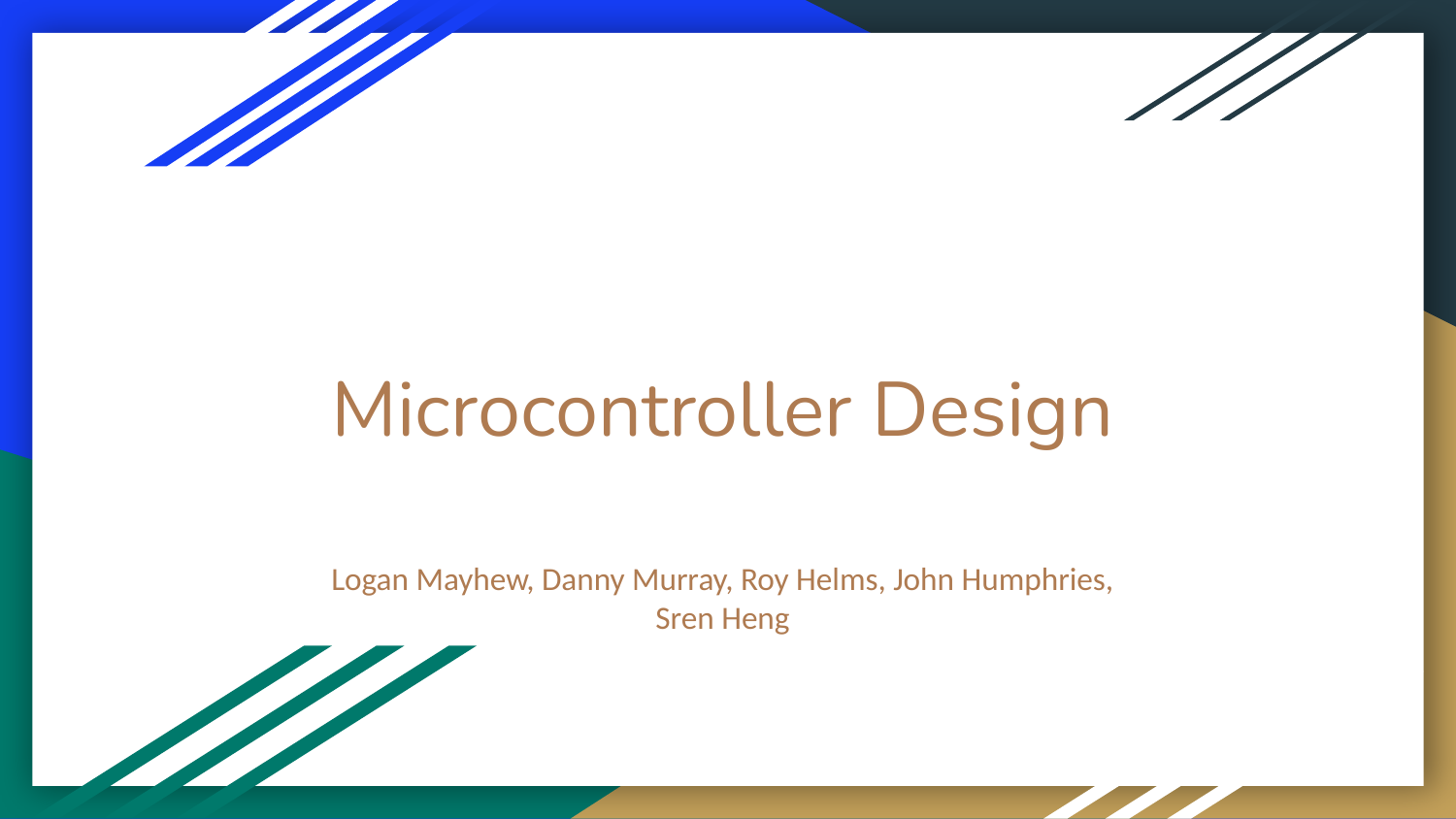

# Microcontroller Design
Logan Mayhew, Danny Murray, Roy Helms, John Humphries, Sren Heng